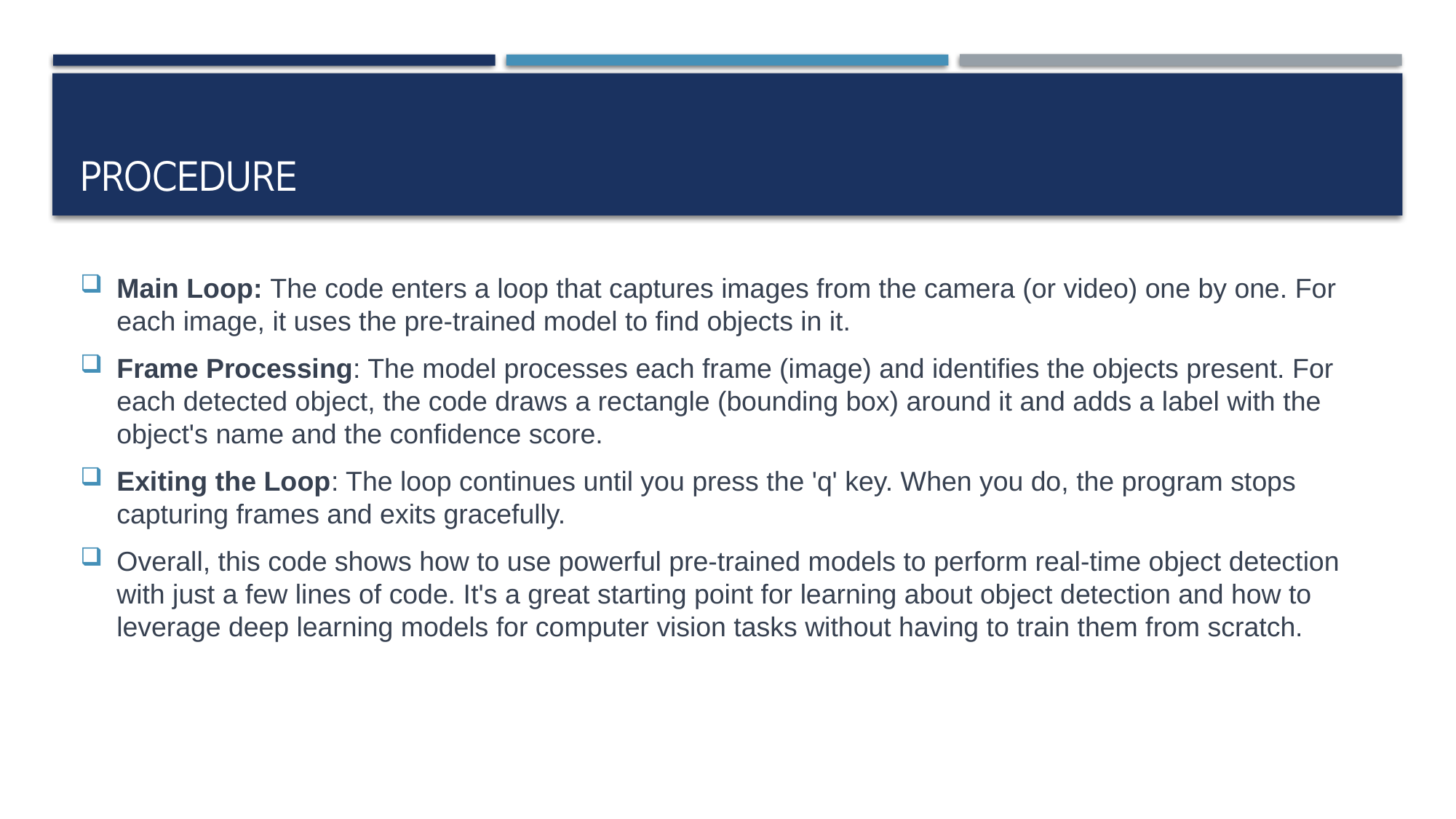

# procedure
Main Loop: The code enters a loop that captures images from the camera (or video) one by one. For each image, it uses the pre-trained model to find objects in it.
Frame Processing: The model processes each frame (image) and identifies the objects present. For each detected object, the code draws a rectangle (bounding box) around it and adds a label with the object's name and the confidence score.
Exiting the Loop: The loop continues until you press the 'q' key. When you do, the program stops capturing frames and exits gracefully.
Overall, this code shows how to use powerful pre-trained models to perform real-time object detection with just a few lines of code. It's a great starting point for learning about object detection and how to leverage deep learning models for computer vision tasks without having to train them from scratch.